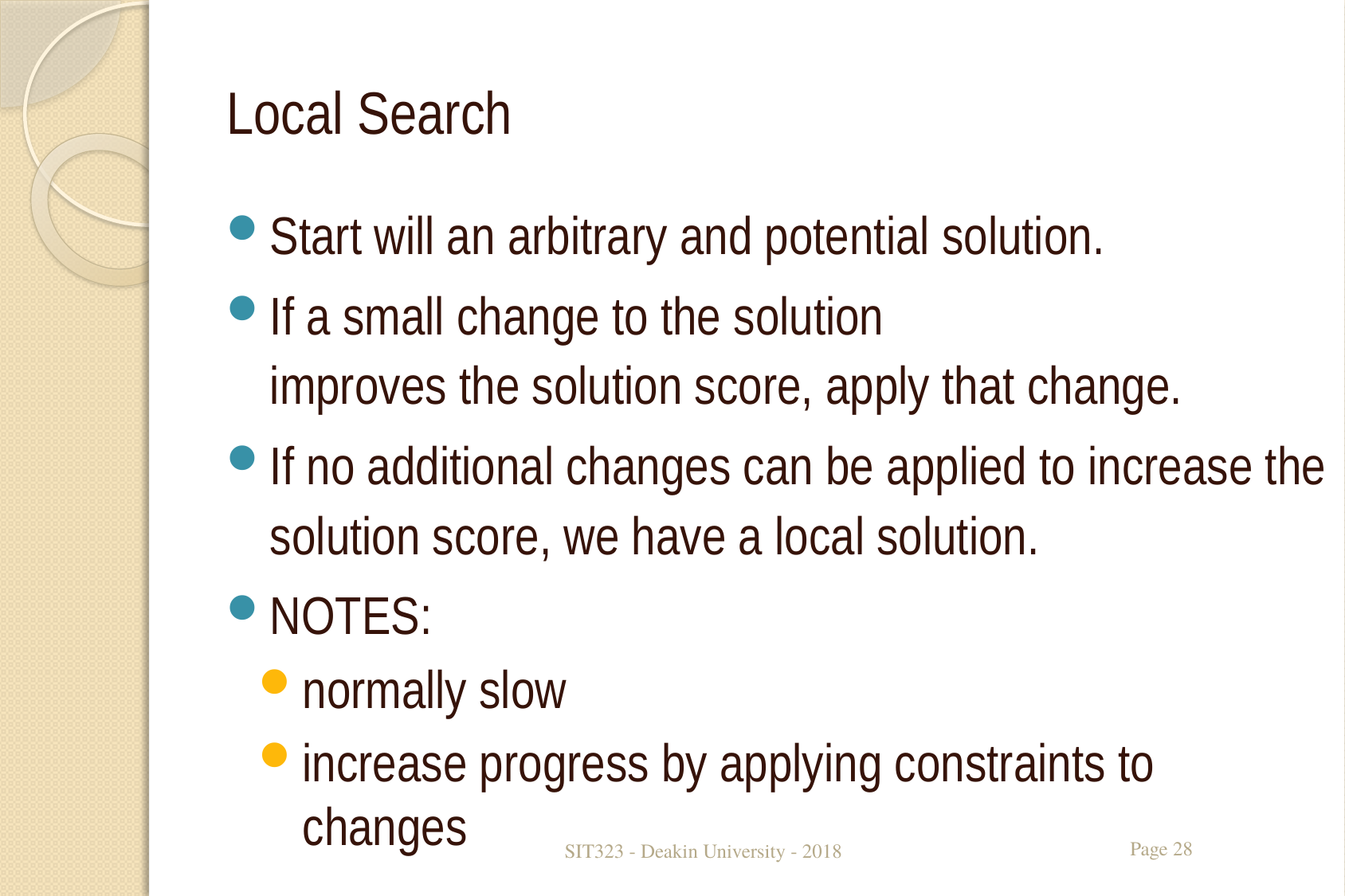

# Local Search
Start will an arbitrary and potential solution.
If a small change to the solution
improves the solution score, apply that change.
If no additional changes can be applied to increase the solution score, we have a local solution.
NOTES:
normally slow
increase progress by applying constraints to changes
SIT323 - Deakin University - 2018
Page 28